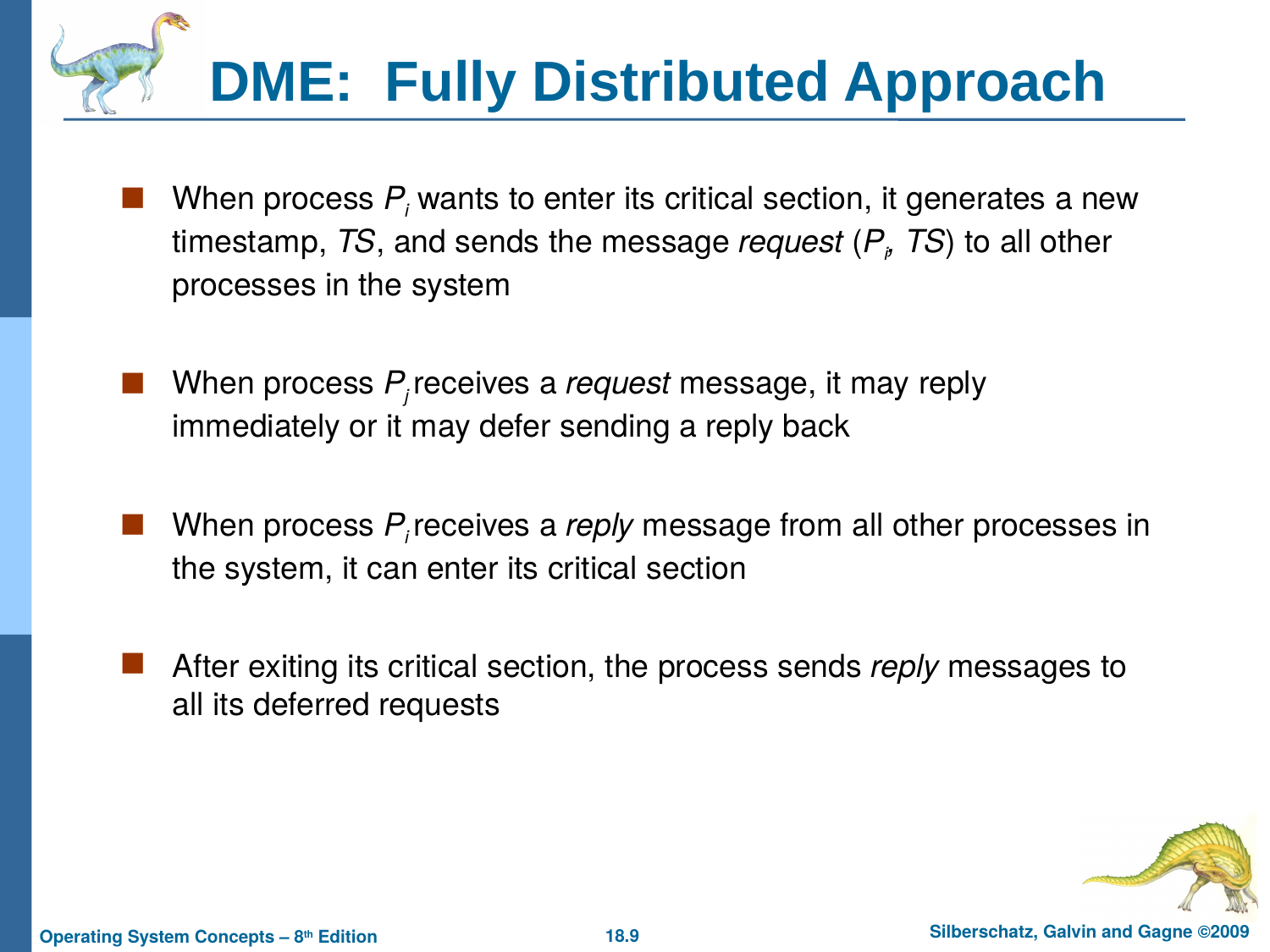

# DME:  Fully Distributed Approach
When process Pi wants to enter its critical section, it generates a new timestamp, TS, and sends the message request (Pi, TS) to all other processes in the system

When process Pj receives a request message, it may reply immediately or it may defer sending a reply back

When process Pi receives a reply message from all other processes in the system, it can enter its critical section

After exiting its critical section, the process sends reply messages to all its deferred requests